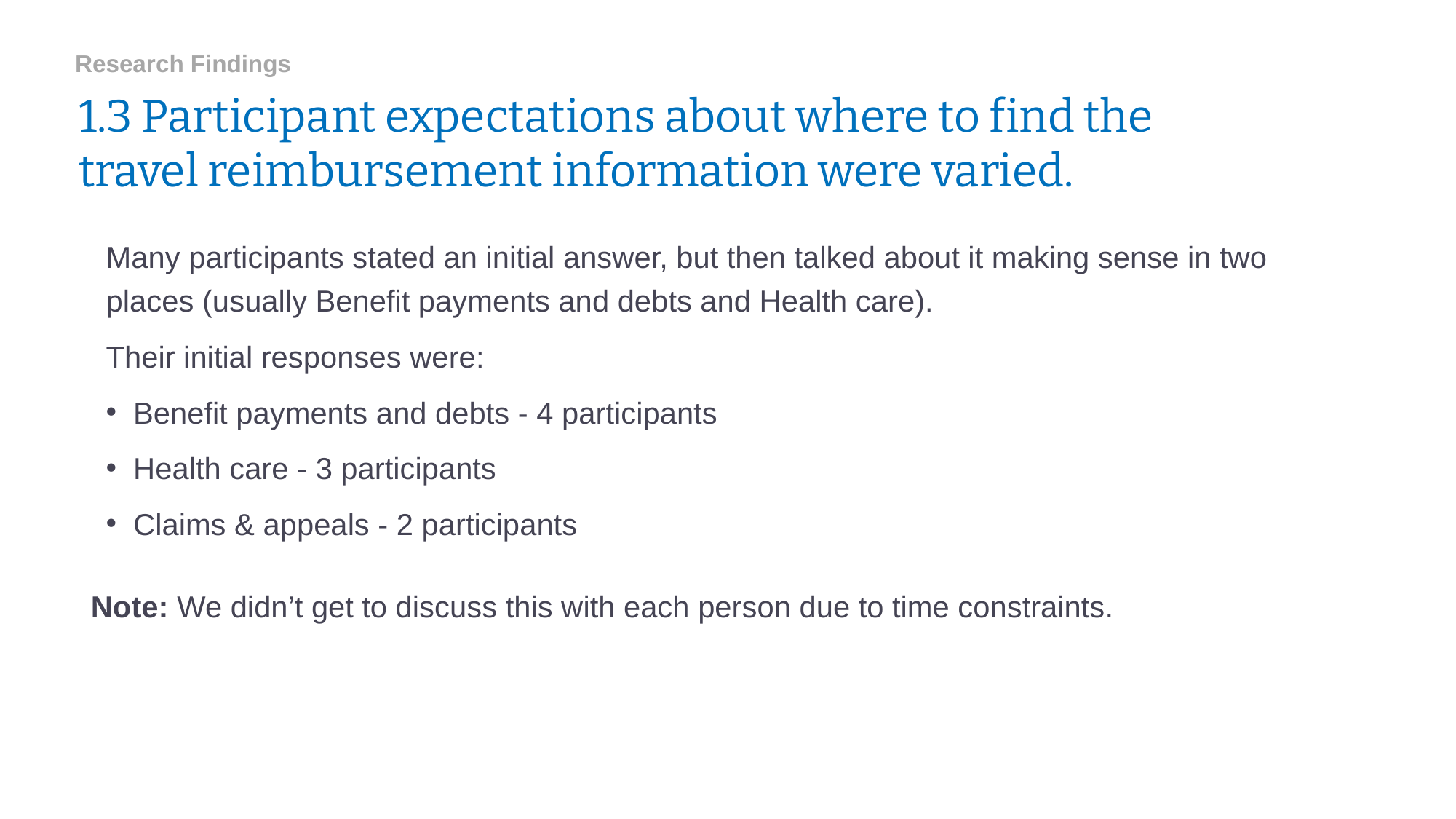

Research Findings
# 1.3 Participant expectations about where to find the travel reimbursement information were varied.
Many participants stated an initial answer, but then talked about it making sense in two places (usually Benefit payments and debts and Health care).
Their initial responses were:
Benefit payments and debts - 4 participants
Health care - 3 participants
Claims & appeals - 2 participants

Note: We didn’t get to discuss this with each person due to time constraints.